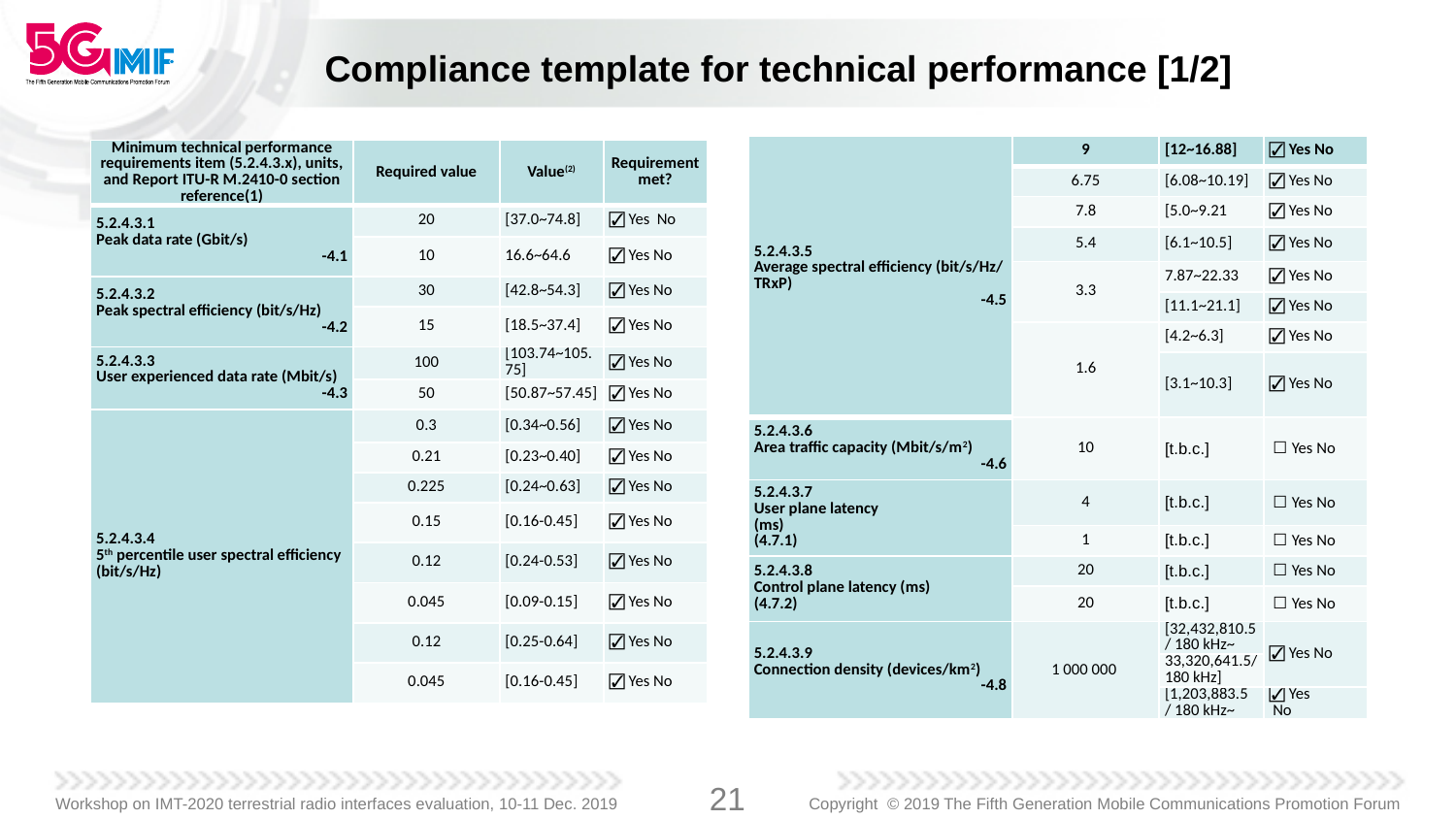

# Compliance template for technical performance [1/2]
| 5.2.4.3.5 Average spectral efficiency (bit/s/Hz/ TRxP) -4.5 | 9 | [12~16.88] | ☑ Yes No |
| --- | --- | --- | --- |
|  | 6.75 | [6.08~10.19] | ☑ Yes No |
|  | 7.8 | [5.0~9.21 | ☑ Yes No |
|  | 5.4 | [6.1~10.5] | ☑ Yes No |
|  | 3.3 | 7.87~22.33 | ☑ Yes No |
|  |  | [11.1~21.1] | ☑ Yes No |
|  | 1.6 | [4.2~6.3] | ☑ Yes No |
|  |  | [3.1~10.3] | ☑ Yes No |
| 5.2.4.3.6 Area traffic capacity (Mbit/s/m2) -4.6 | 10 | [t.b.c.] | ☐ Yes No |
| 5.2.4.3.7 User plane latency (ms) (4.7.1) | 4 | [t.b.c.] | ☐ Yes No |
|  | 1 | [t.b.c.] | ☐ Yes No |
| 5.2.4.3.8 Control plane latency (ms) (4.7.2) | 20 | [t.b.c.] | ☐ Yes No |
|  | 20 | [t.b.c.] | ☐ Yes No |
| 5.2.4.3.9 Connection density (devices/km2) -4.8 | 1 000 000 | [32,432,810.5/ 180 kHz~ | ☑ Yes No |
|  |  | 33,320,641.5/ 180 kHz] |  |
|  |  | [1,203,883.5 / 180 kHz~ | ☑ Yes No |
| Minimum technical performance requirements item (5.2.4.3.x), units, and Report ITU-R M.2410-0 section reference(1) | Required value | Value(2) | Requirement met? |
| --- | --- | --- | --- |
| 5.2.4.3.1 Peak data rate (Gbit/s) -4.1 | 20 | [37.0~74.8] | ☑ Yes No |
|  | 10 | 16.6~64.6 | ☑ Yes No |
| 5.2.4.3.2 Peak spectral efficiency (bit/s/Hz) -4.2 | 30 | [42.8~54.3] | ☑ Yes No |
|  | 15 | [18.5~37.4] | ☑ Yes No |
| 5.2.4.3.3 User experienced data rate (Mbit/s) -4.3 | 100 | [103.74~105.75] | ☑ Yes No |
|  | 50 | [50.87~57.45] | ☑ Yes No |
| 5.2.4.3.4 5th percentile user spectral efficiency (bit/s/Hz) | 0.3 | [0.34~0.56] | ☑ Yes No |
|  | 0.21 | [0.23~0.40] | ☑ Yes No |
|  | 0.225 | [0.24~0.63] | ☑ Yes No |
|  | 0.15 | [0.16-0.45] | ☑ Yes No |
|  | 0.12 | [0.24-0.53] | ☑ Yes No |
|  | 0.045 | [0.09-0.15] | ☑ Yes No |
|  | 0.12 | [0.25-0.64] | ☑ Yes No |
|  | 0.045 | [0.16-0.45] | ☑ Yes No |